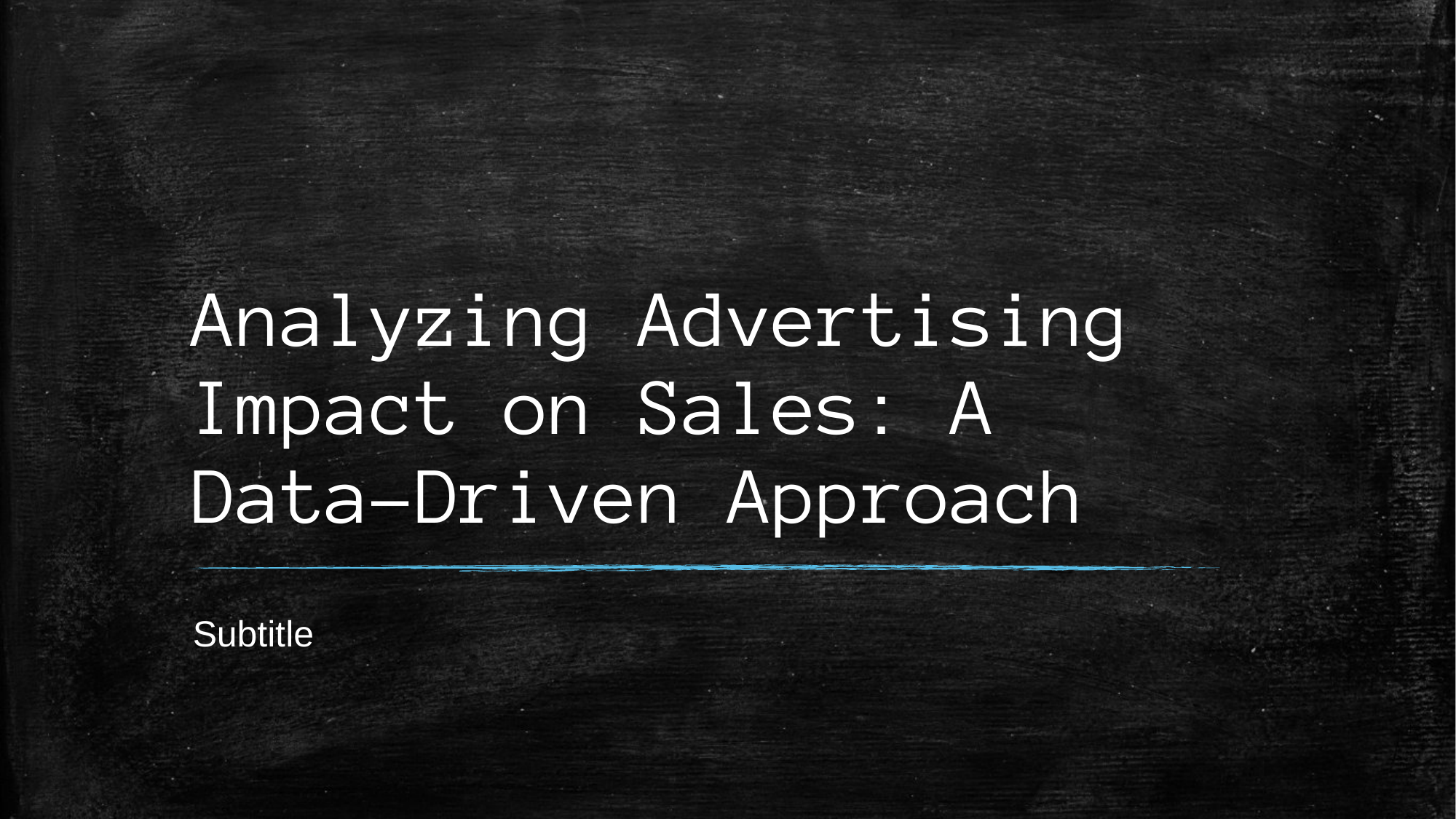

# Analyzing Advertising Impact on Sales: A Data-Driven Approach
Subtitle